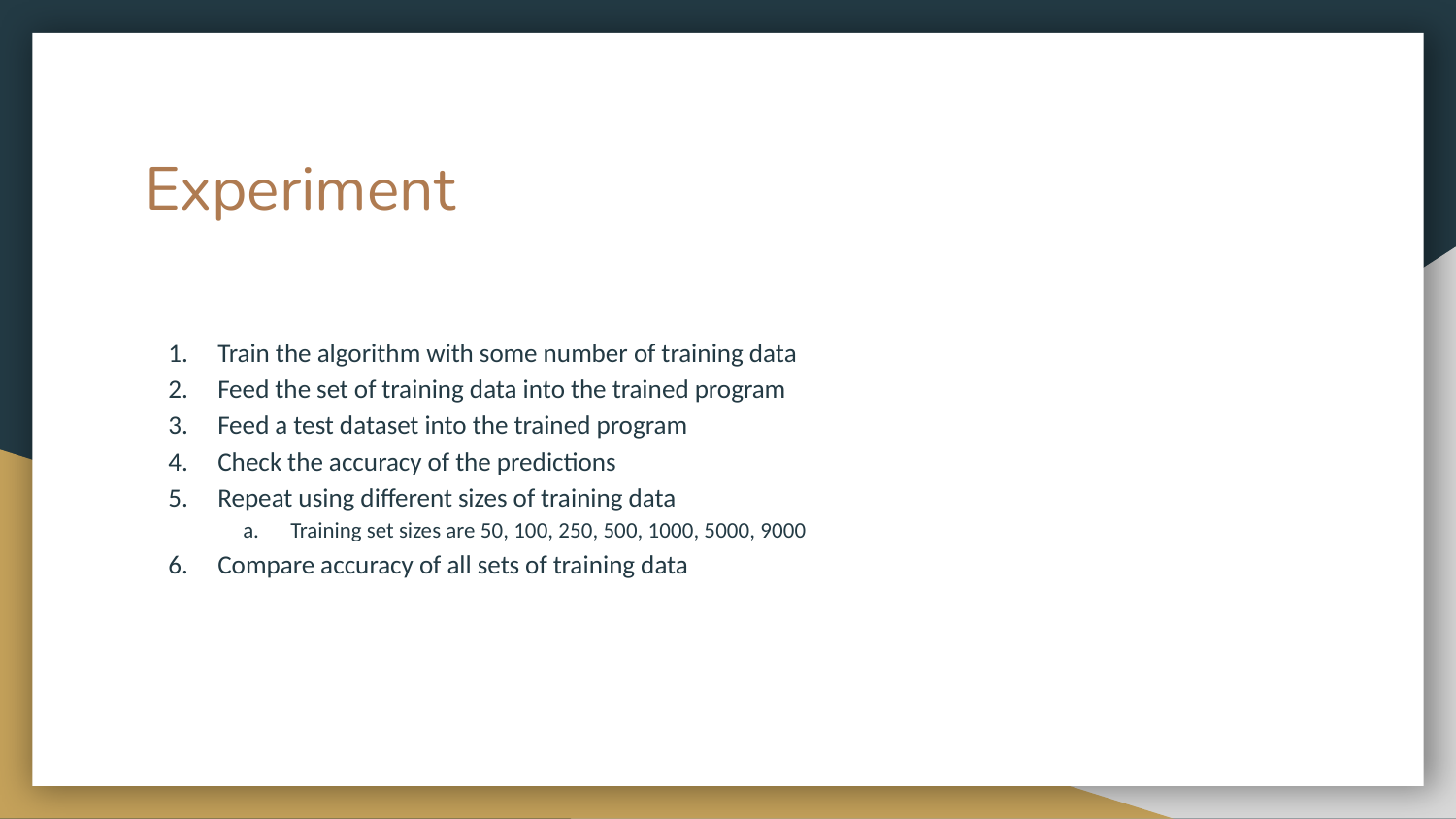

# Experiment
Train the algorithm with some number of training data
Feed the set of training data into the trained program
Feed a test dataset into the trained program
Check the accuracy of the predictions
Repeat using different sizes of training data
Training set sizes are 50, 100, 250, 500, 1000, 5000, 9000
Compare accuracy of all sets of training data